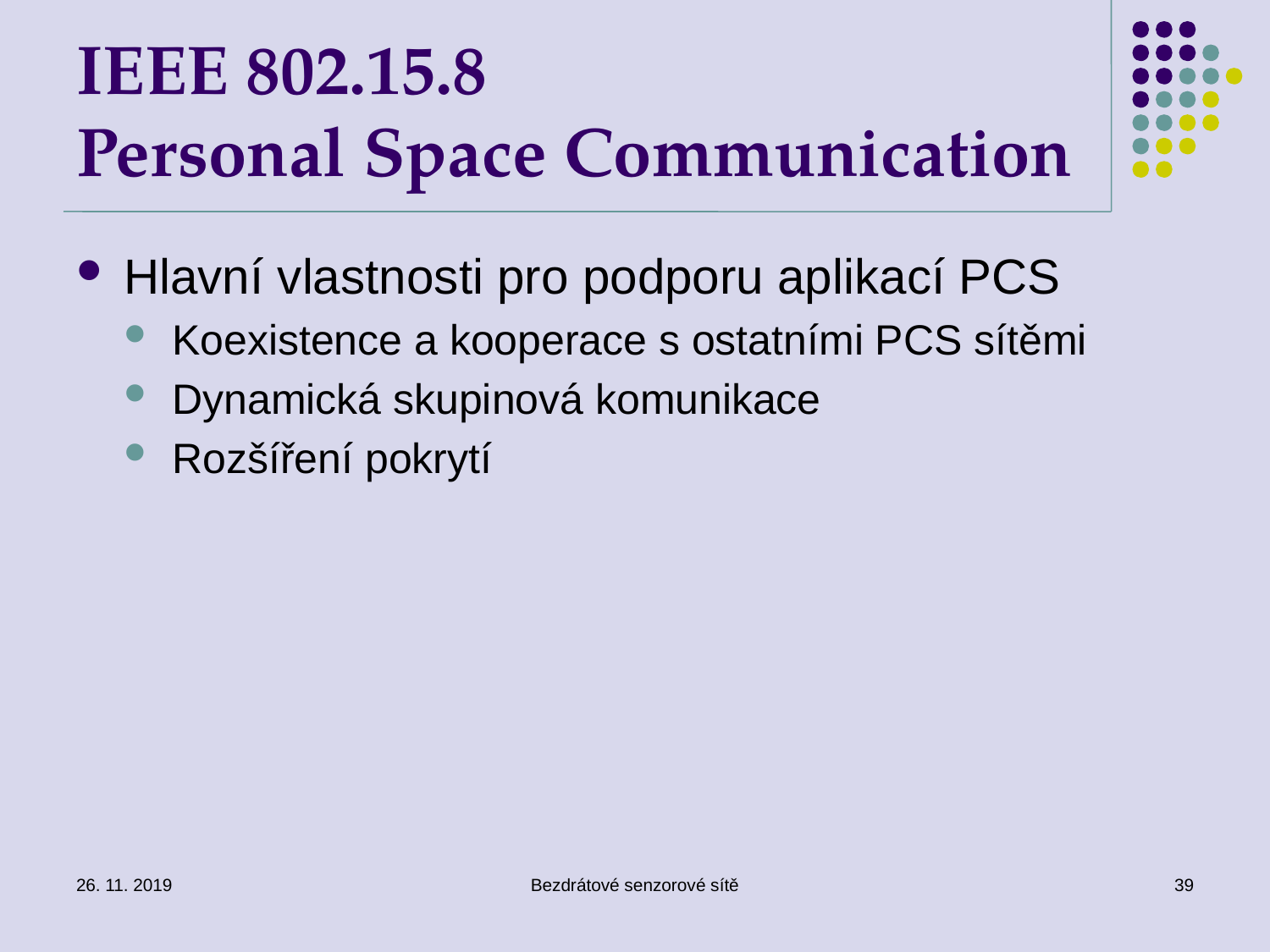

# IEEE 802.15.8 Personal Space Communication
Hlavní vlastnosti pro podporu aplikací PCS
Koexistence a kooperace s ostatními PCS sítěmi
Dynamická skupinová komunikace
Rozšíření pokrytí
26. 11. 2019
Bezdrátové senzorové sítě
39